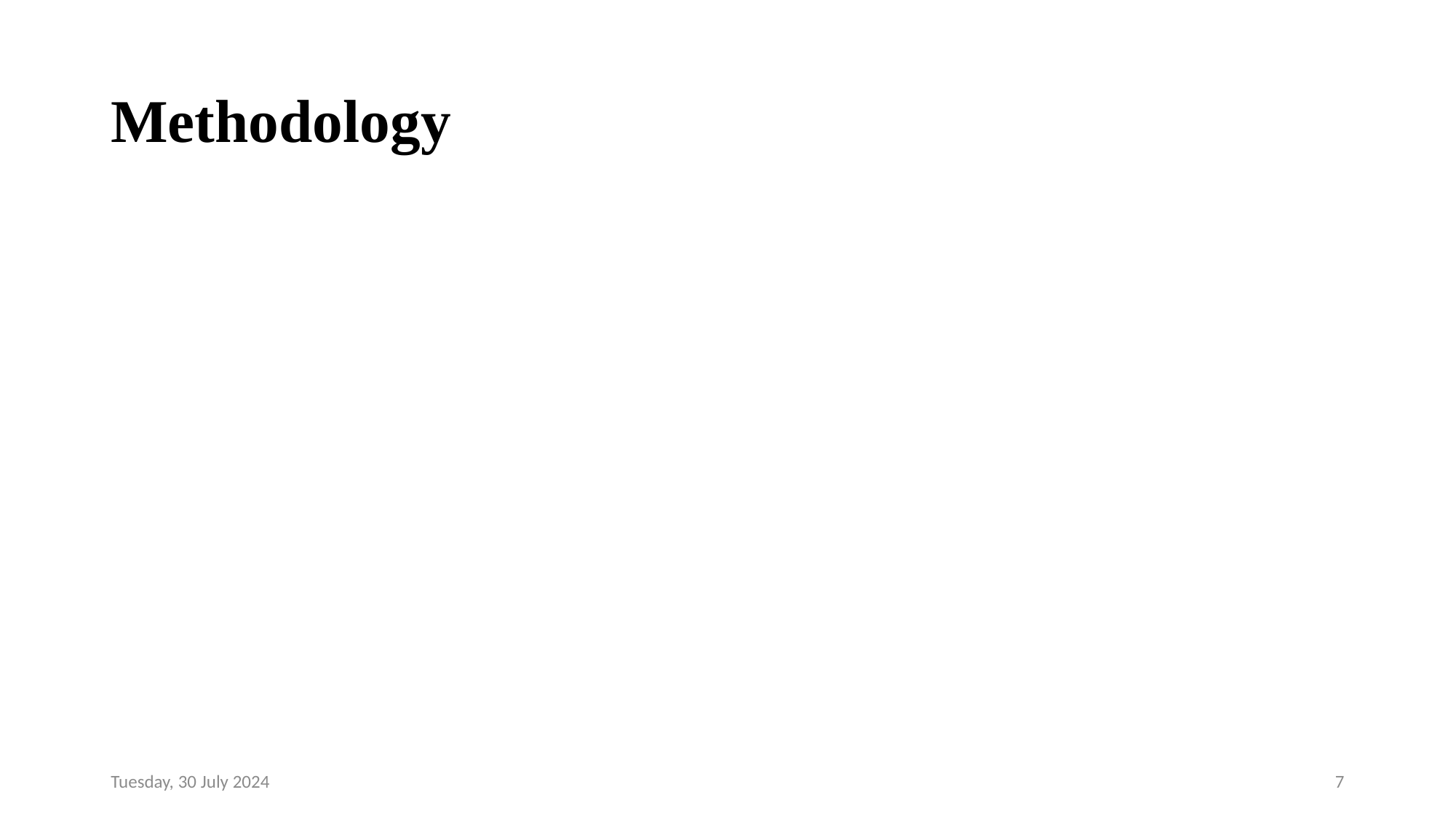

# Methodology

Tuesday, 30 July 2024
7